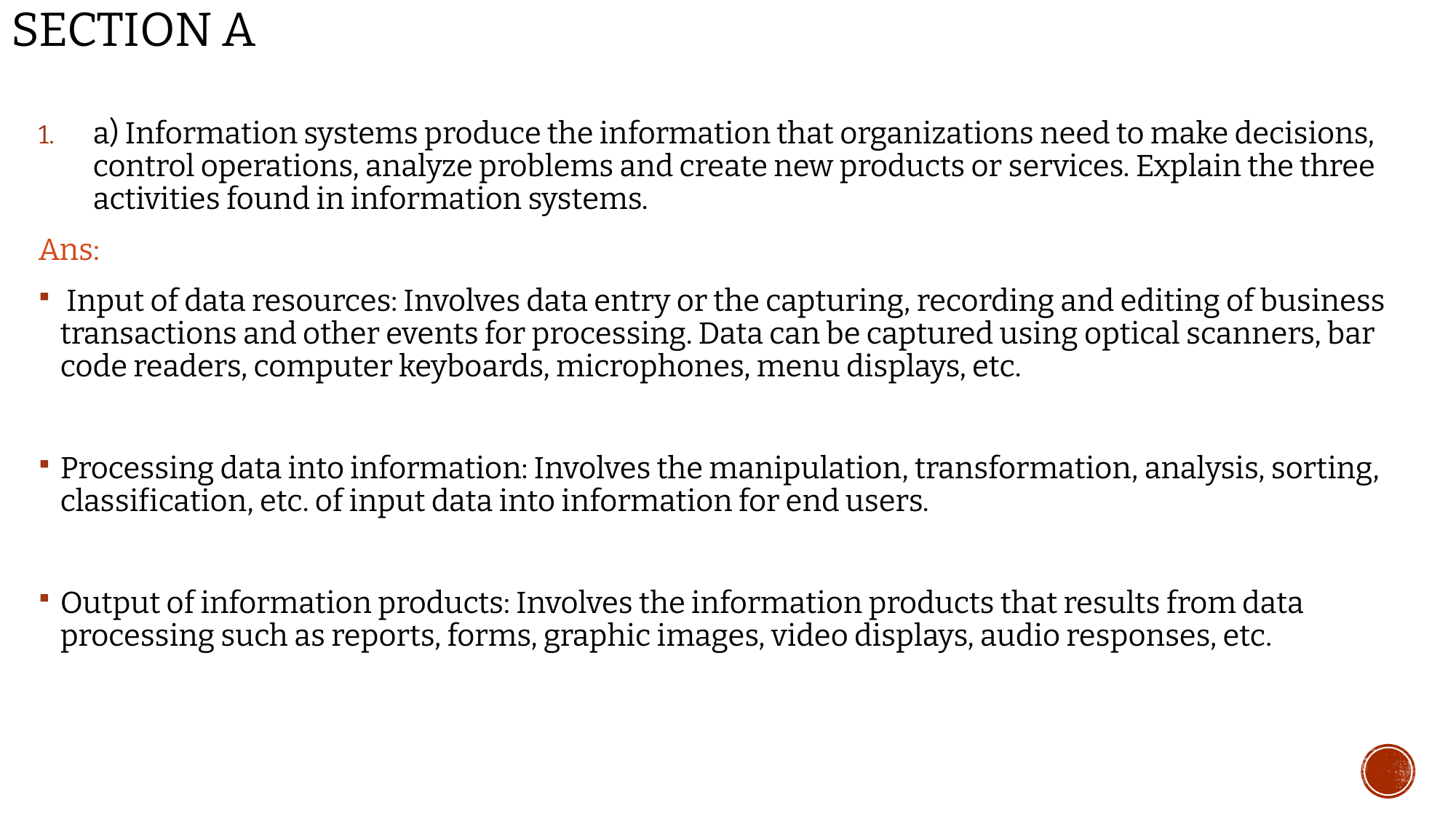

# Section a
a) Information systems produce the information that organizations need to make decisions, control operations, analyze problems and create new products or services. Explain the three activities found in information systems.
Ans:
 Input of data resources: Involves data entry or the capturing, recording and editing of business transactions and other events for processing. Data can be captured using optical scanners, bar code readers, computer keyboards, microphones, menu displays, etc.

Processing data into information: Involves the manipulation, transformation, analysis, sorting, classification, etc. of input data into information for end users.

Output of information products: Involves the information products that results from data processing such as reports, forms, graphic images, video displays, audio responses, etc.